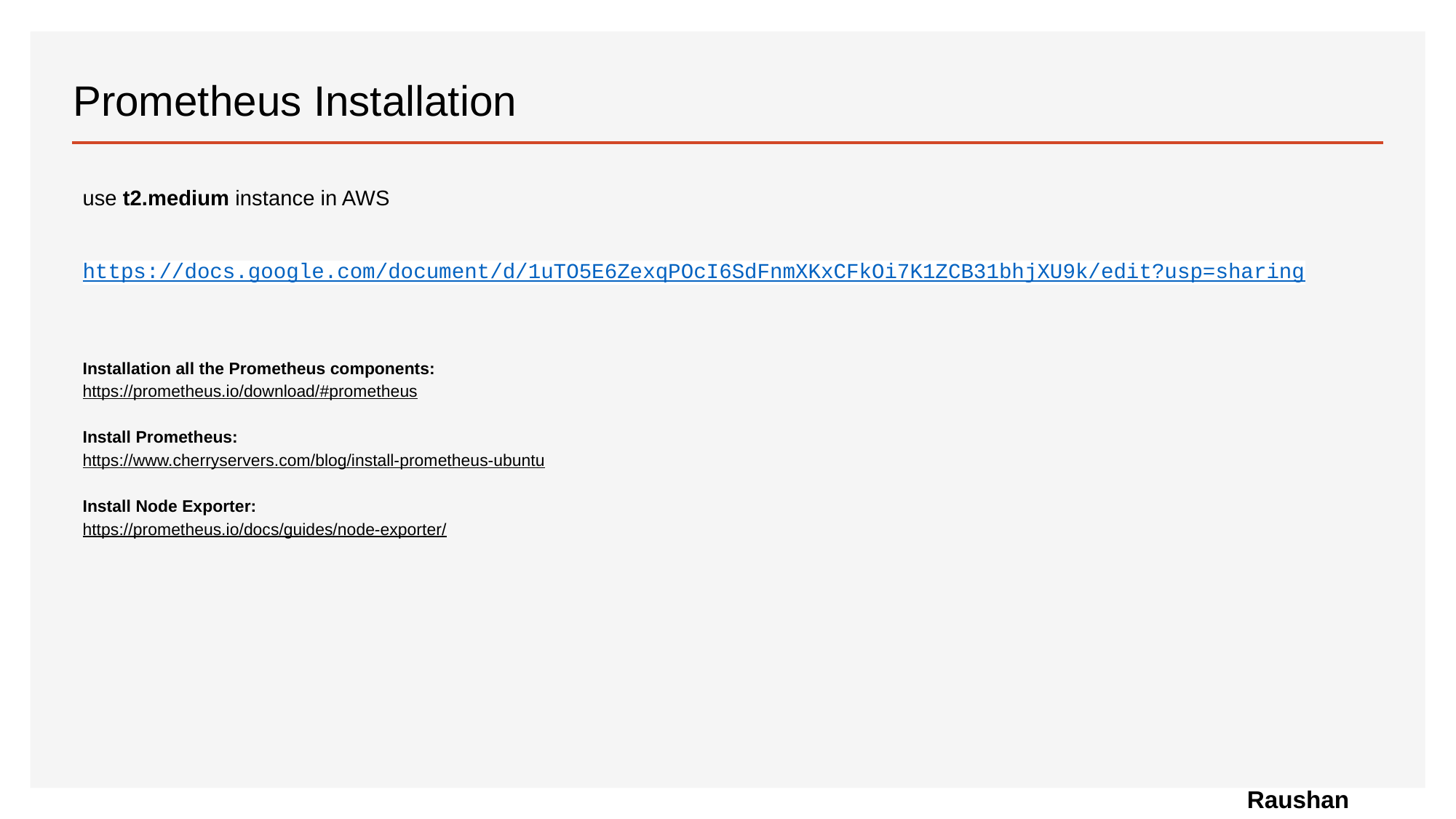

# Prometheus Installation
use t2.medium instance in AWS

https://docs.google.com/document/d/1uTO5E6ZexqPOcI6SdFnmXKxCFkOi7K1ZCB31bhjXU9k/edit?usp=sharing

Installation all the Prometheus components:
https://prometheus.io/download/#prometheus

Install Prometheus:
https://www.cherryservers.com/blog/install-prometheus-ubuntu

Install Node Exporter:
https://prometheus.io/docs/guides/node-exporter/

Raushan Kumar